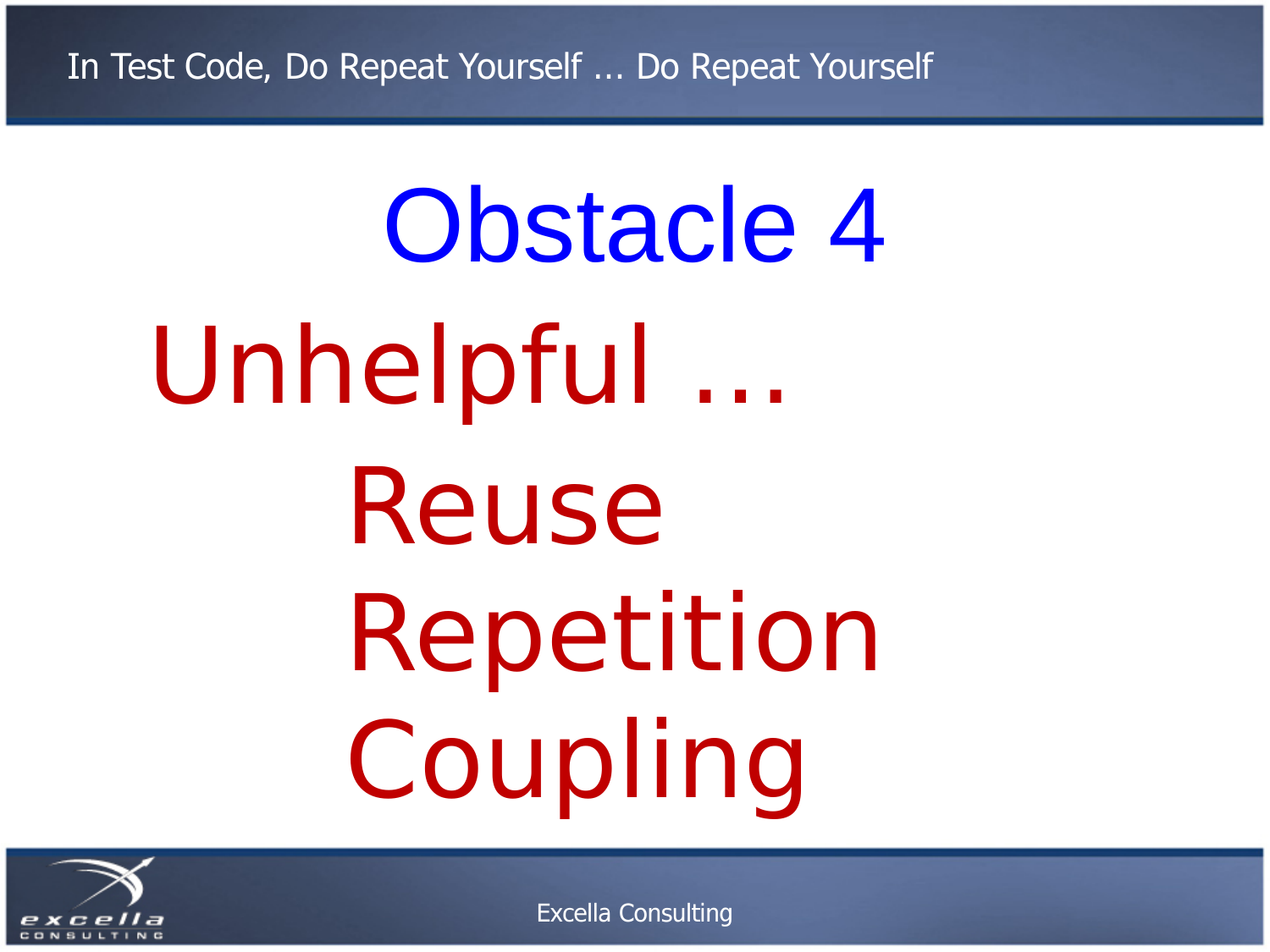

# In Test Code, Do Repeat Yourself ... Do Repeat Yourself
Obstacle 4
Unhelpful …
Reuse
Repetition
Coupling